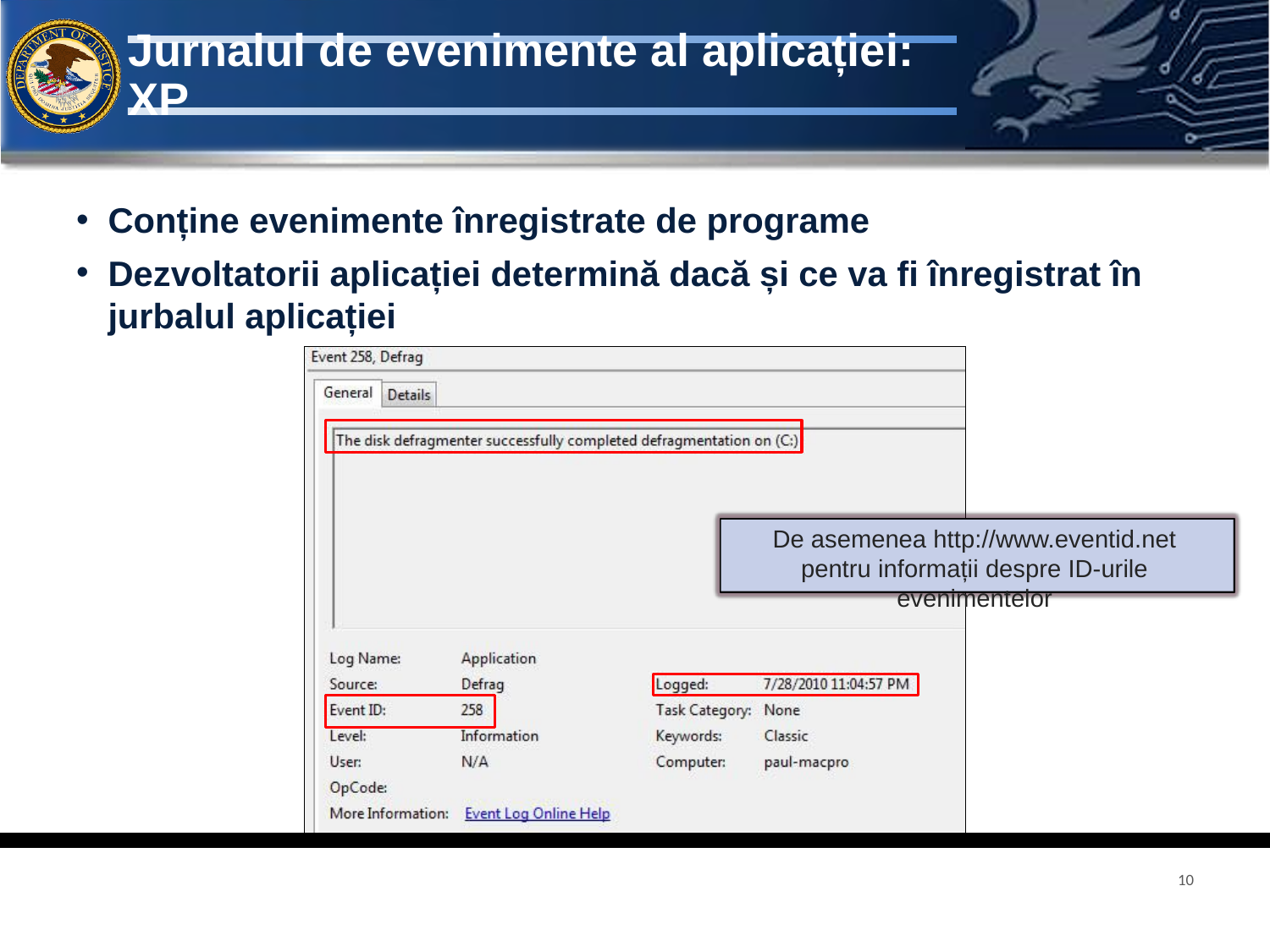

# Jurnalul de evenimente al aplicației: XP
Conține evenimente înregistrate de programe
Dezvoltatorii aplicației determină dacă și ce va fi înregistrat în jurbalul aplicației

De asemenea http://www.eventid.net pentru informații despre ID-urile evenimentelor
10